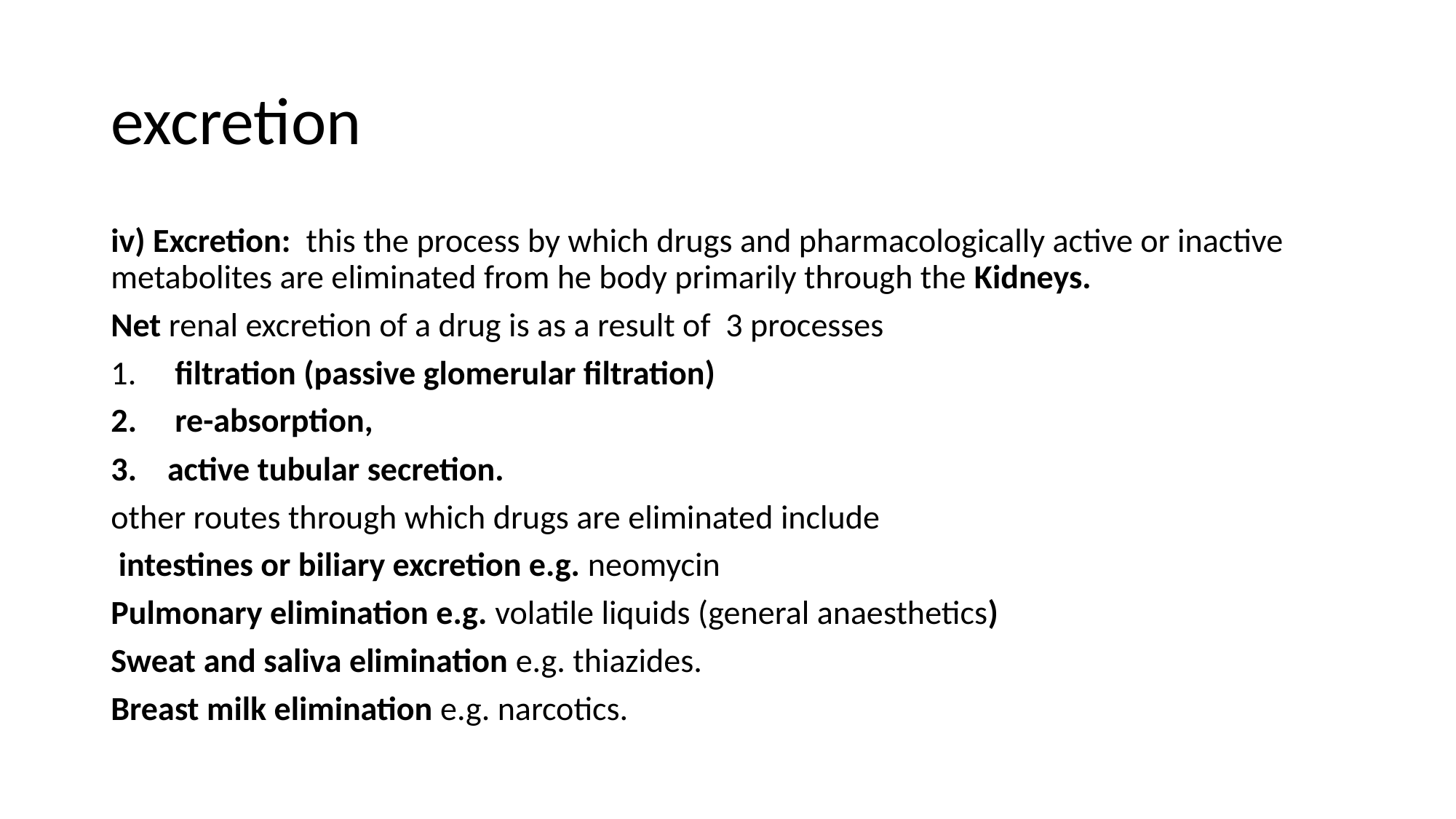

# excretion
iv) Excretion:  this the process by which drugs and pharmacologically active or inactive metabolites are eliminated from he body primarily through the Kidneys.
Net renal excretion of a drug is as a result of  3 processes
 filtration (passive glomerular filtration)
 re-absorption,
active tubular secretion.
other routes through which drugs are eliminated include
 intestines or biliary excretion e.g. neomycin
Pulmonary elimination e.g. volatile liquids (general anaesthetics)
Sweat and saliva elimination e.g. thiazides.
Breast milk elimination e.g. narcotics.